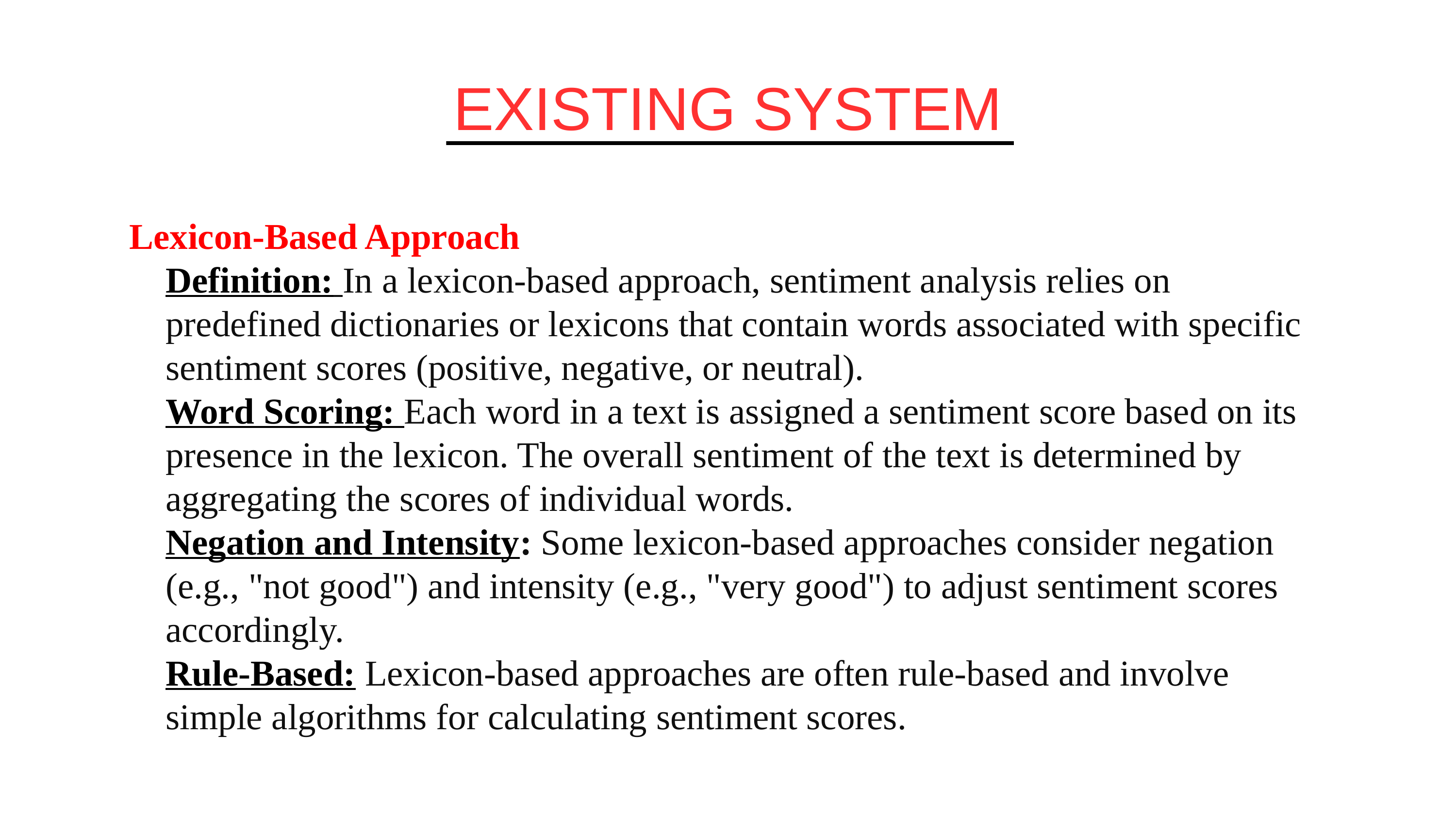

EXISTING SYSTEM

Lexicon-Based Approach
Definition: In a lexicon-based approach, sentiment analysis relies on predefined dictionaries or lexicons that contain words associated with specific sentiment scores (positive, negative, or neutral).
Word Scoring: Each word in a text is assigned a sentiment score based on its presence in the lexicon. The overall sentiment of the text is determined by aggregating the scores of individual words.
Negation and Intensity: Some lexicon-based approaches consider negation (e.g., "not good") and intensity (e.g., "very good") to adjust sentiment scores accordingly.
Rule-Based: Lexicon-based approaches are often rule-based and involve simple algorithms for calculating sentiment scores.